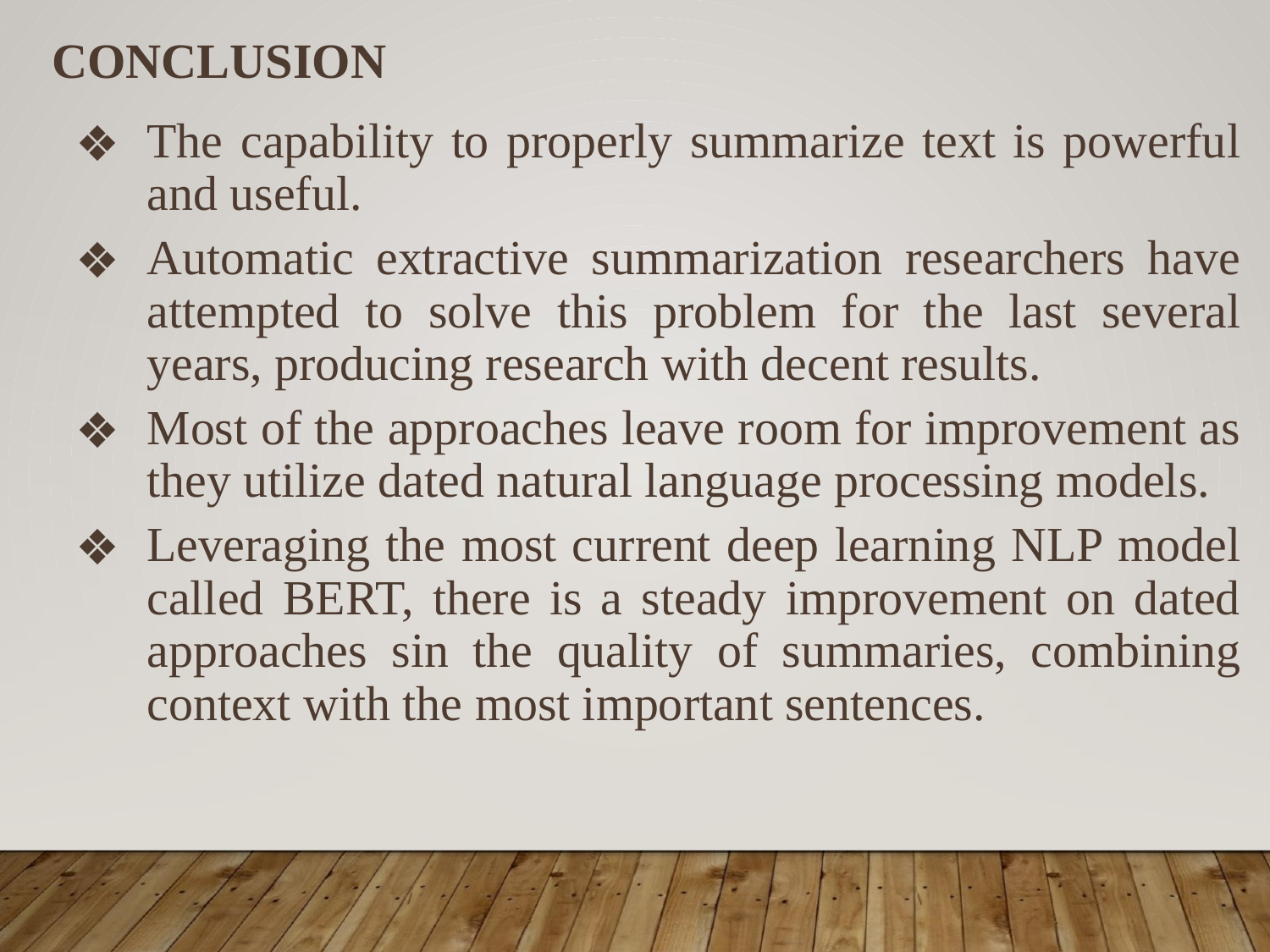

CONCLUSION
The capability to properly summarize text is powerful and useful.
Automatic extractive summarization researchers have attempted to solve this problem for the last several years, producing research with decent results.
Most of the approaches leave room for improvement as they utilize dated natural language processing models.
Leveraging the most current deep learning NLP model called BERT, there is a steady improvement on dated approaches sin the quality of summaries, combining context with the most important sentences.